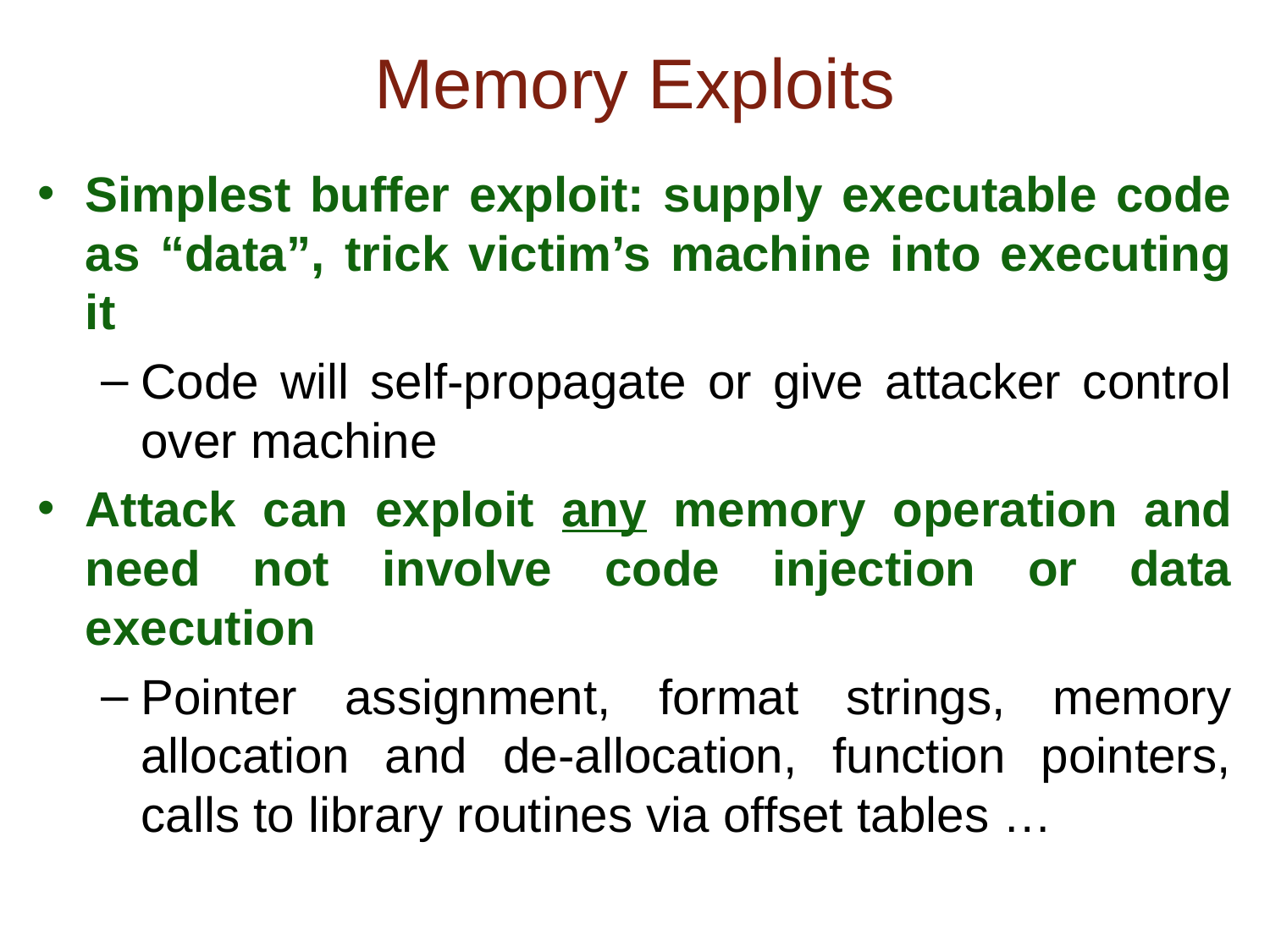

# Memory Exploits
Simplest buffer exploit: supply executable code as “data”, trick victim’s machine into executing it
Code will self-propagate or give attacker control over machine
Attack can exploit any memory operation and need not involve code injection or data execution
Pointer assignment, format strings, memory allocation and de-allocation, function pointers, calls to library routines via offset tables …